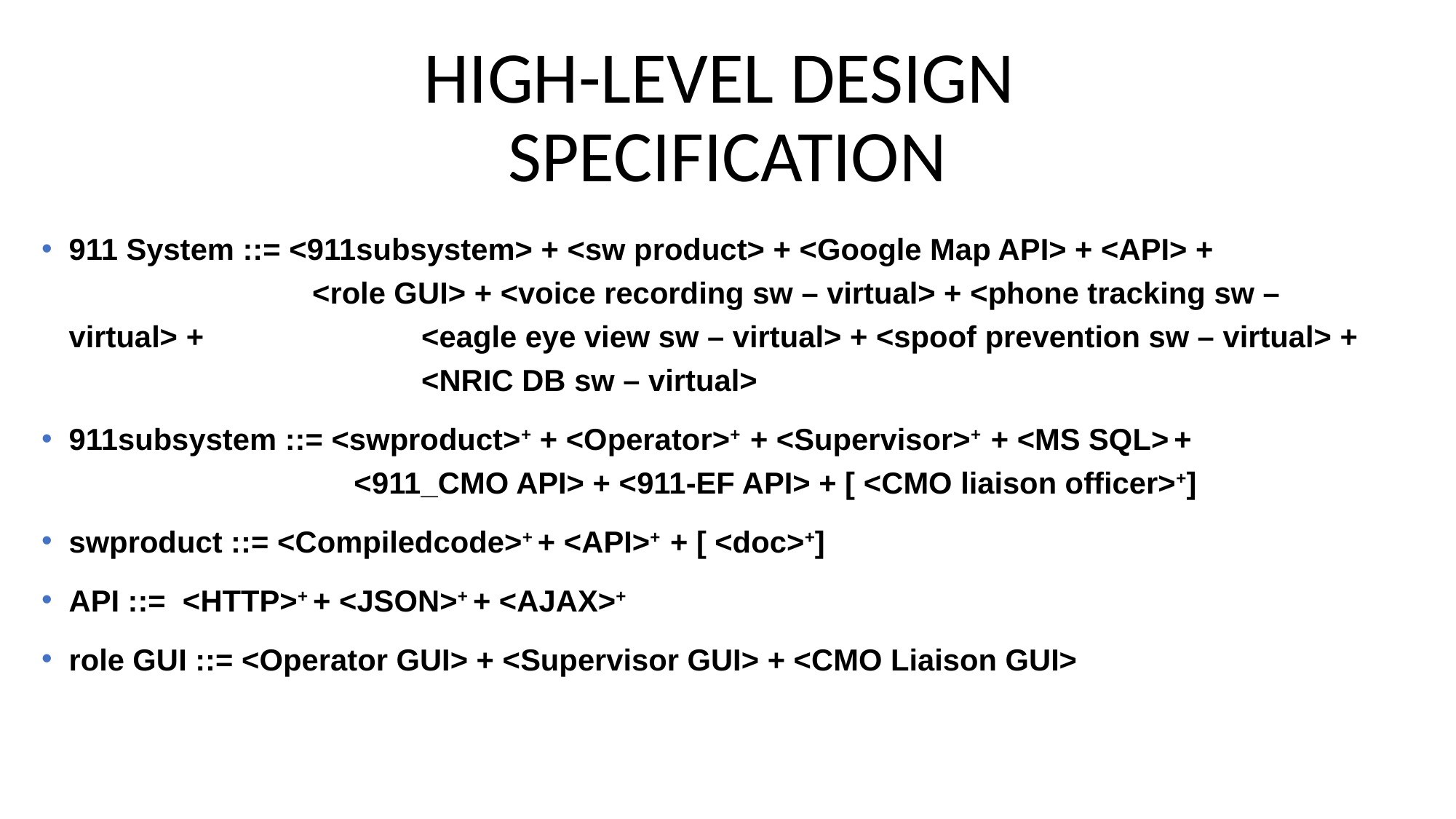

High-level design
specification
911 System ::= <911subsystem> + <sw product> + <Google Map API> + <API> + 			   	   <role GUI> + <voice recording sw – virtual> + <phone tracking sw – virtual> + 		   <eagle eye view sw – virtual> + <spoof prevention sw – virtual> + 				   <NRIC DB sw – virtual>
911subsystem ::= <swproduct>+ + <Operator>+  + <Supervisor>+  + <MS SQL> + 				        <911_CMO API> + <911-EF API> + [ <CMO liaison officer>+]
swproduct ::= <Compiledcode>+ + <API>+  + [ <doc>+]
API ::=  <HTTP>+ + <JSON>+ + <AJAX>+
role GUI ::= <Operator GUI> + <Supervisor GUI> + <CMO Liaison GUI>